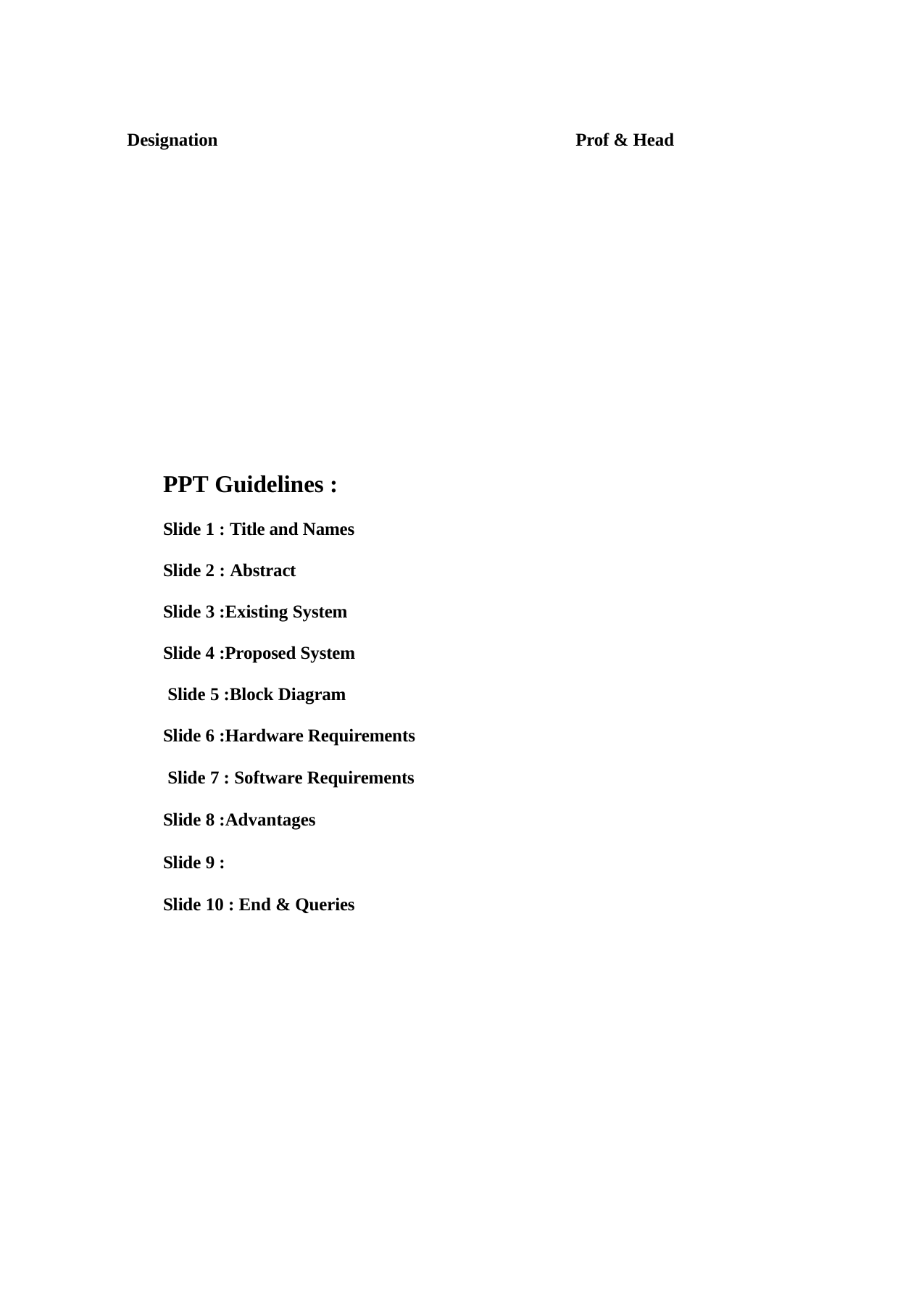

Designation
Prof & Head
PPT Guidelines :
Slide 1 : Title and Names  Slide 2 : Abstract
Slide 3 :Existing System  Slide 4 :Proposed System  Slide 5 :Block Diagram
Slide 6 :Hardware Requirements  Slide 7 : Software Requirements

Slide 8 :Advantages

Slide 9 :

Slide 10 : End & Queries